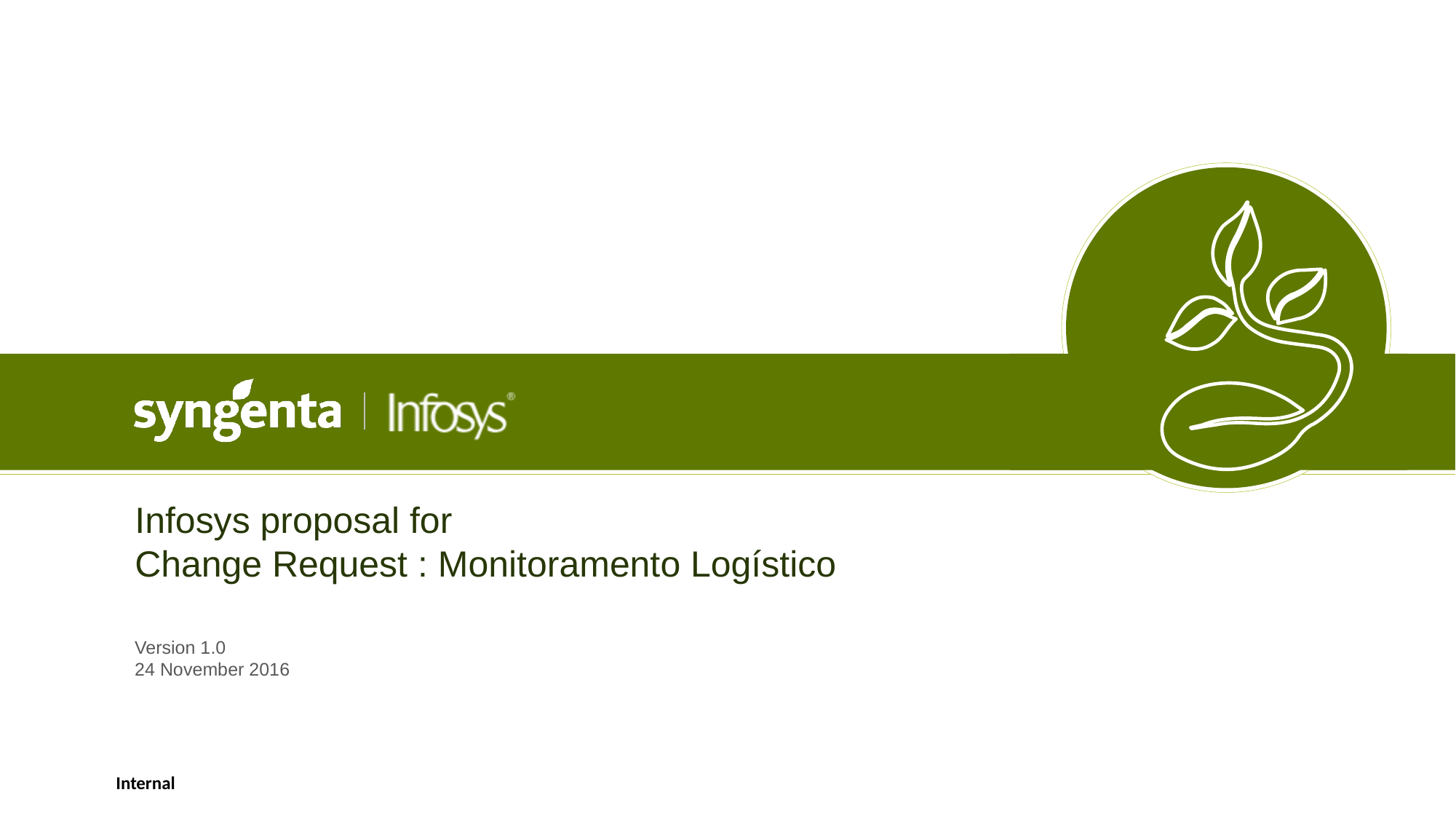

Infosys proposal for
Change Request : Monitoramento Logístico

Version 1.0
24 November 2016
Internal